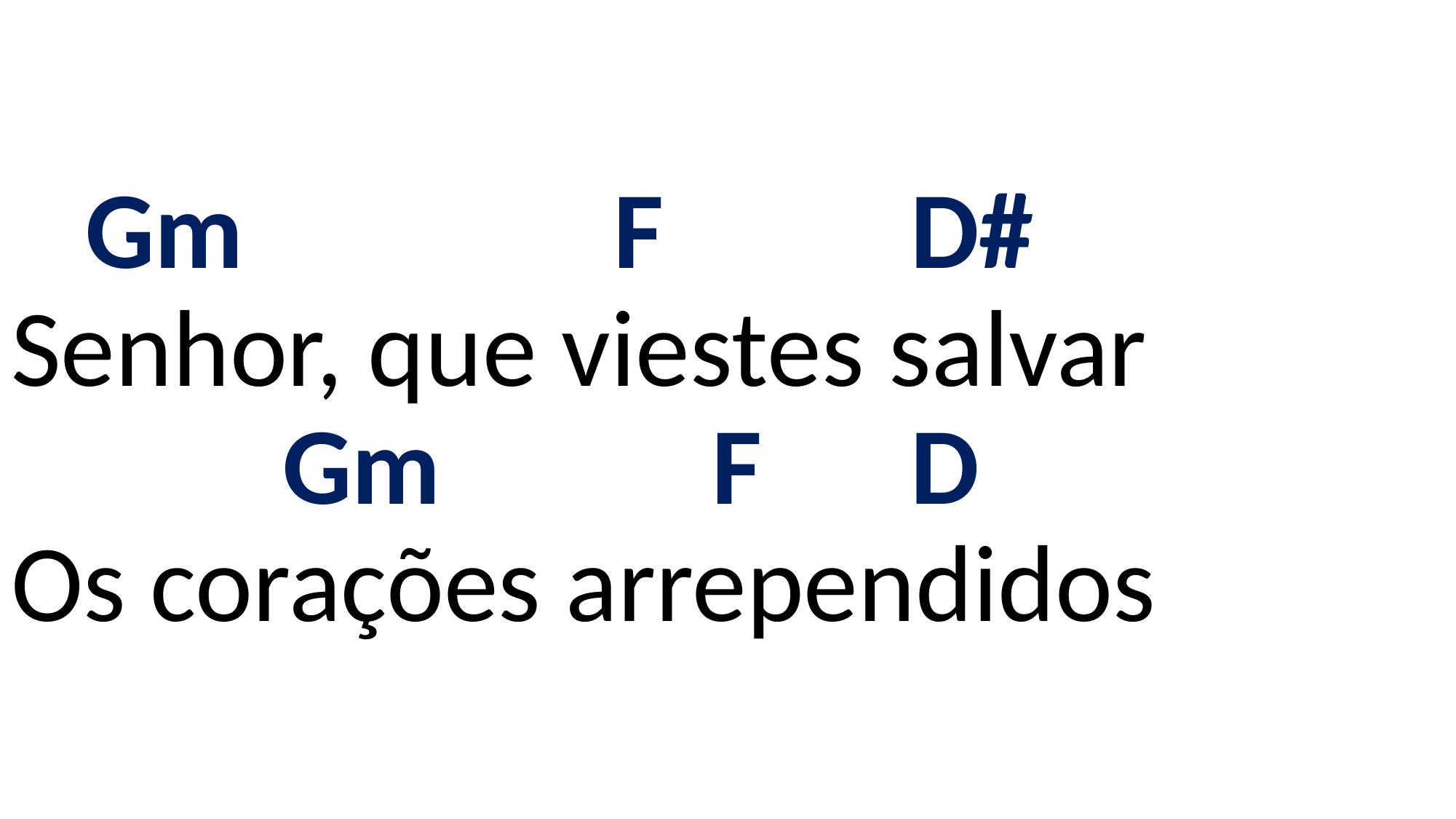

# Gm               F          D# Senhor, que viestes salvar Gm           F      D Os corações arrependidos